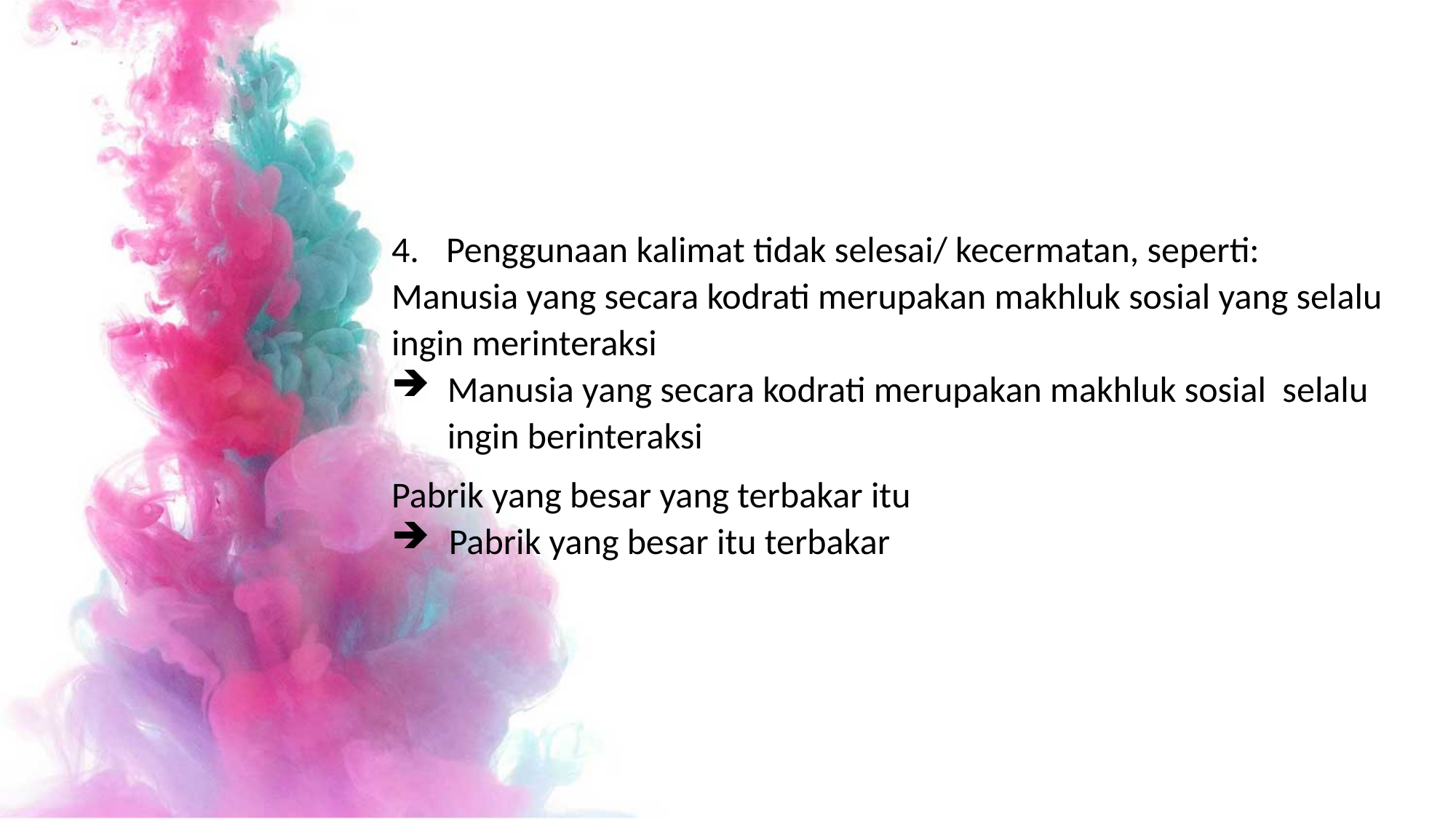

Penggunaan kalimat tidak selesai/ kecermatan, seperti:
Manusia yang secara kodrati merupakan makhluk sosial yang selalu ingin merinteraksi
Manusia yang secara kodrati merupakan makhluk sosial  selalu ingin berinteraksi
Pabrik yang besar yang terbakar itu
  Pabrik yang besar itu terbakar